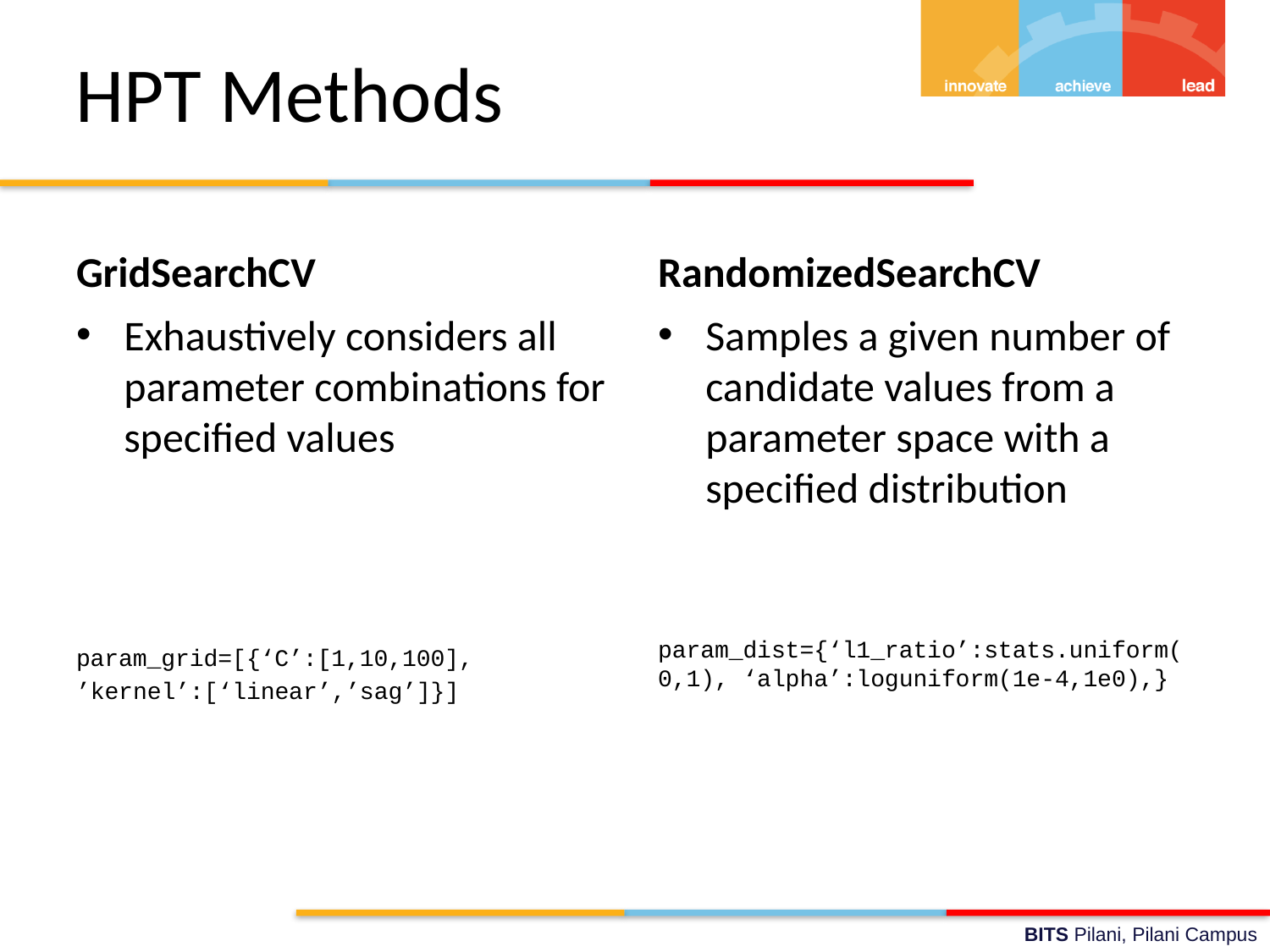

# HPT Methods
GridSearchCV
RandomizedSearchCV
Exhaustively considers all parameter combinations for specified values

param_grid=[{‘C’:[1,10,100],
’kernel’:[‘linear’,’sag’]}]

Samples a given number of candidate values from a parameter space with a specified distribution

param_dist={‘l1_ratio’:stats.uniform(0,1), ‘alpha’:loguniform(1e-4,1e0),}